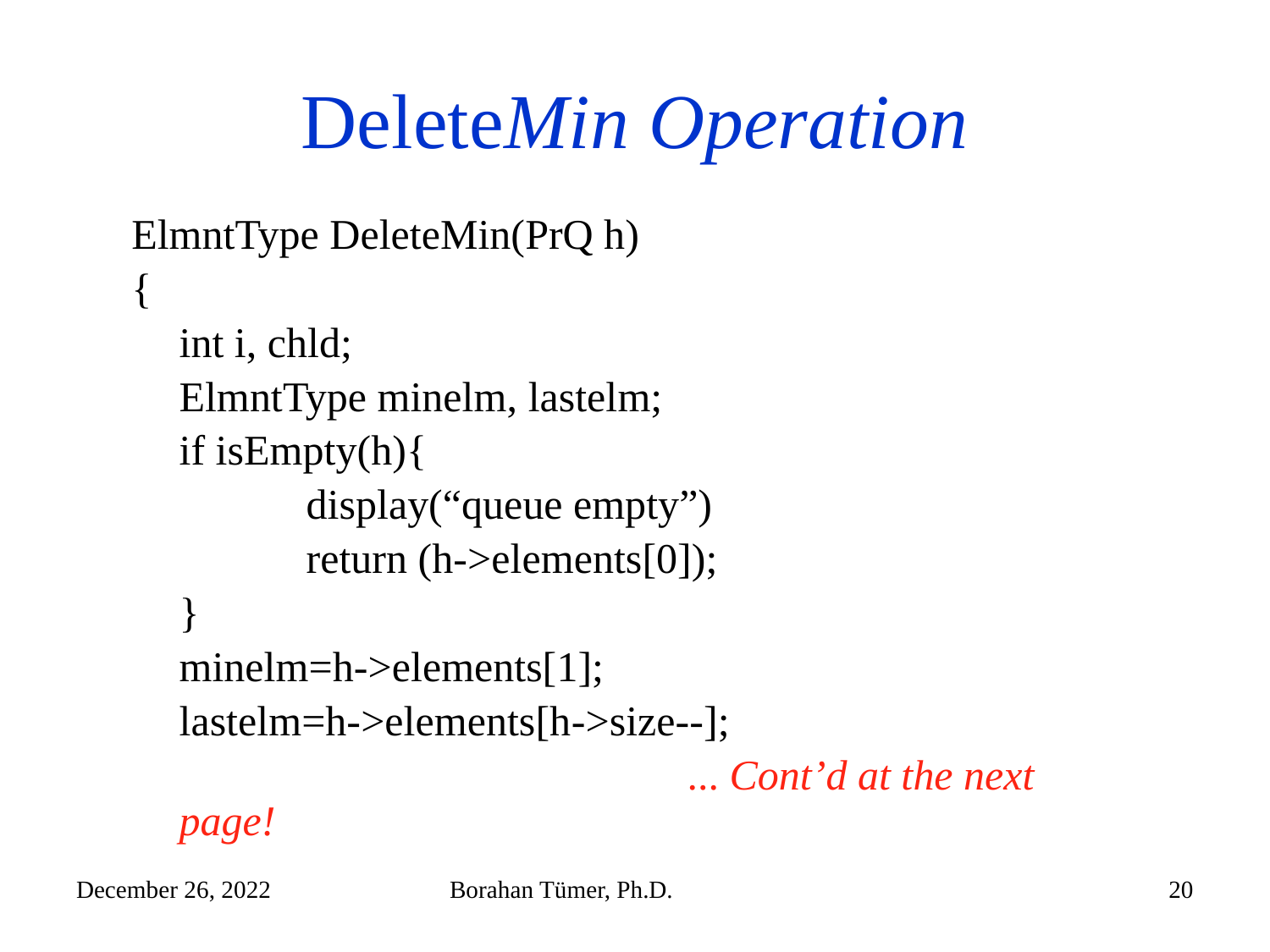

# DeleteMin Operation
ElmntType DeleteMin(PrQ h)
{
	int i, chld;
	ElmntType minelm, lastelm;
	if isEmpty(h){
		display(“queue empty”)
		return (h->elements[0]);
	}
	minelm=h->elements[1];
	lastelm=h->elements[h->size--];
     				... Cont’d at the next page!
December 26, 2022
Borahan Tümer, Ph.D.
20